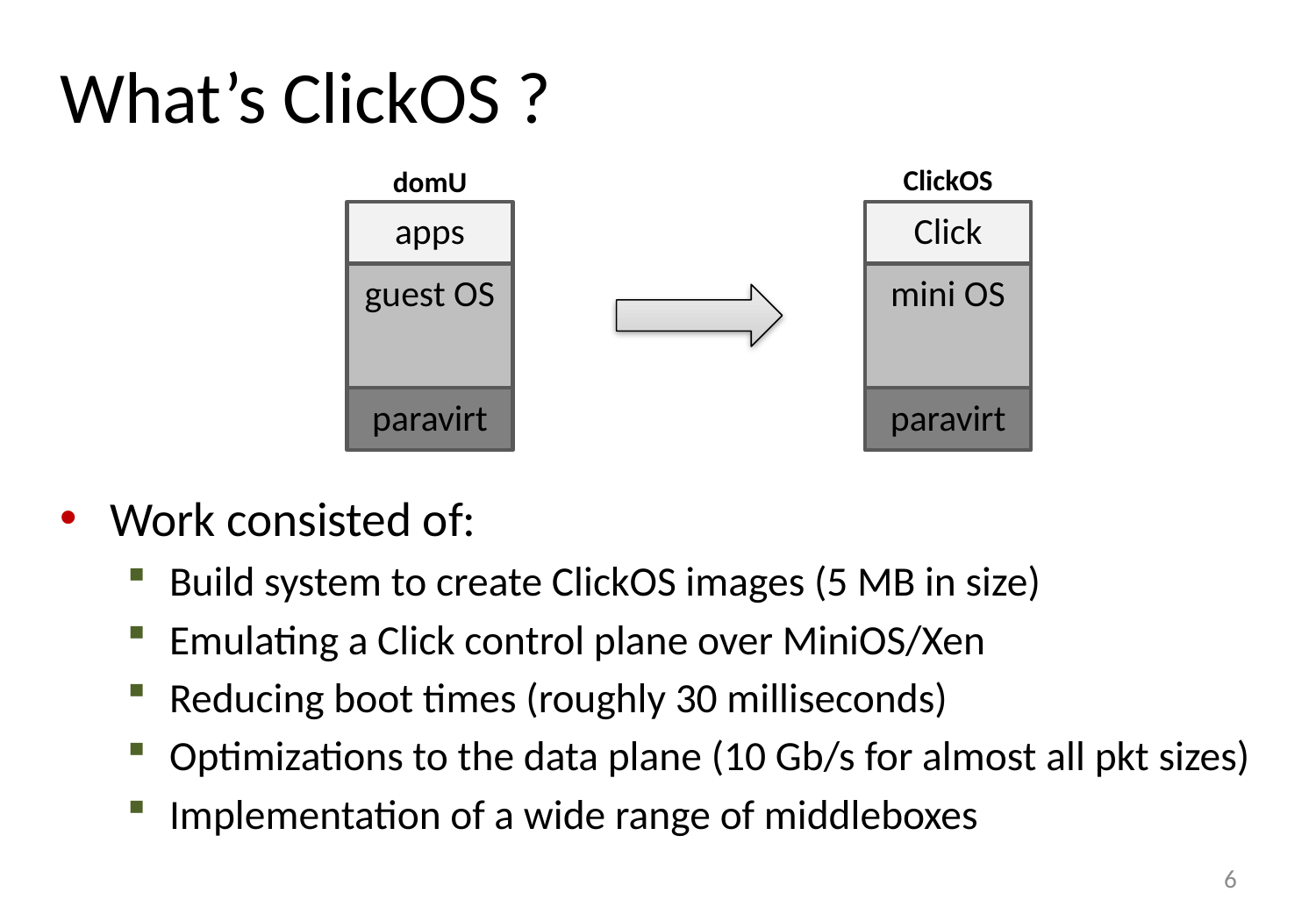

# What’s ClickOS ?
ClickOS
domU
apps
guest OS
paravirt
Click
mini OS
paravirt

Work consisted of:
Build system to create ClickOS images (5 MB in size)
Emulating a Click control plane over MiniOS/Xen
Reducing boot times (roughly 30 milliseconds)
Optimizations to the data plane (10 Gb/s for almost all pkt sizes)
Implementation of a wide range of middleboxes
6